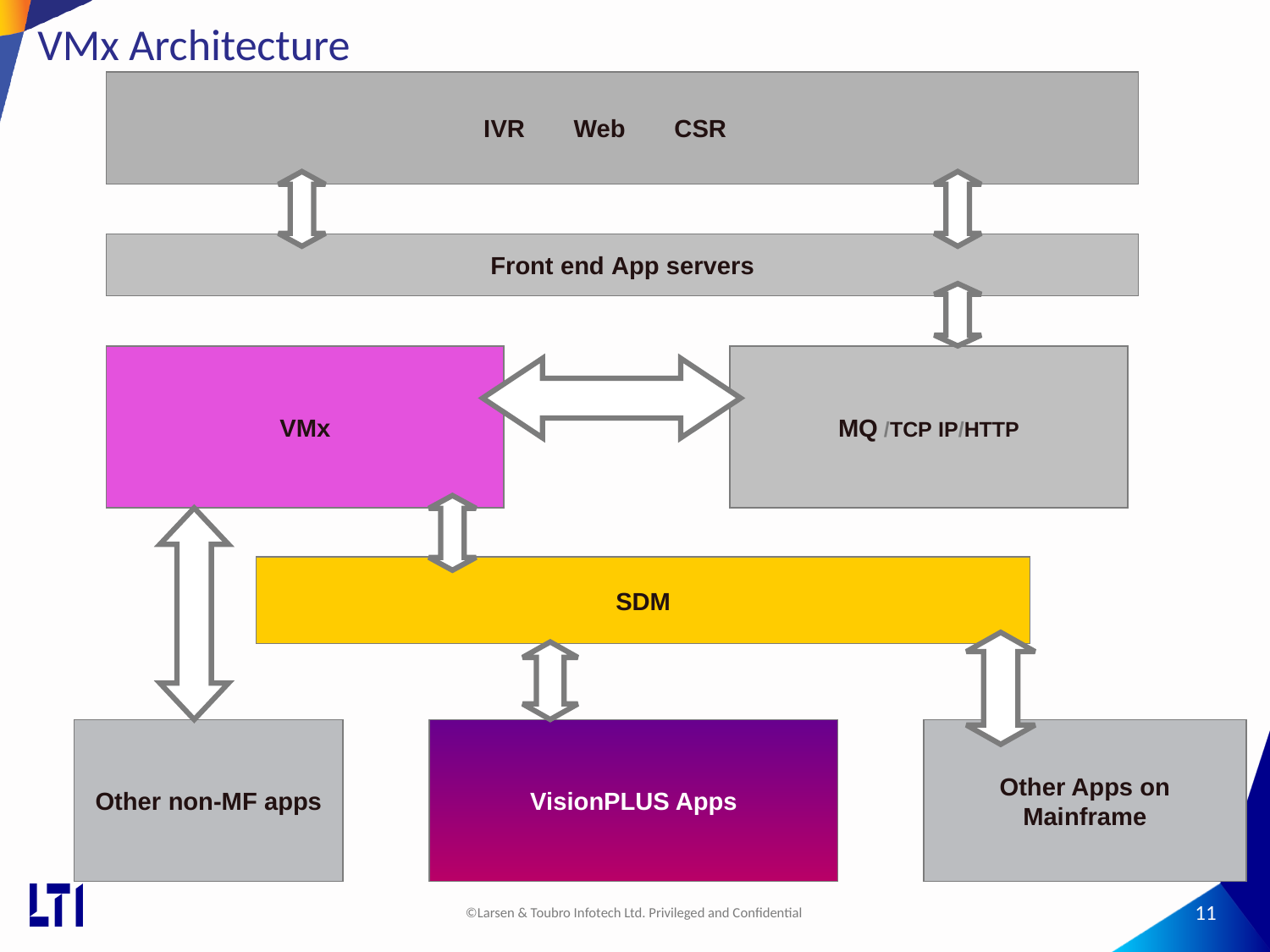

# VMx Architecture
IVR       Web       CSR

Front end App servers

VMx
MQ /TCP IP/HTTP

SDM

Other non-MF apps
VisionPLUS Apps
Other Apps on Mainframe